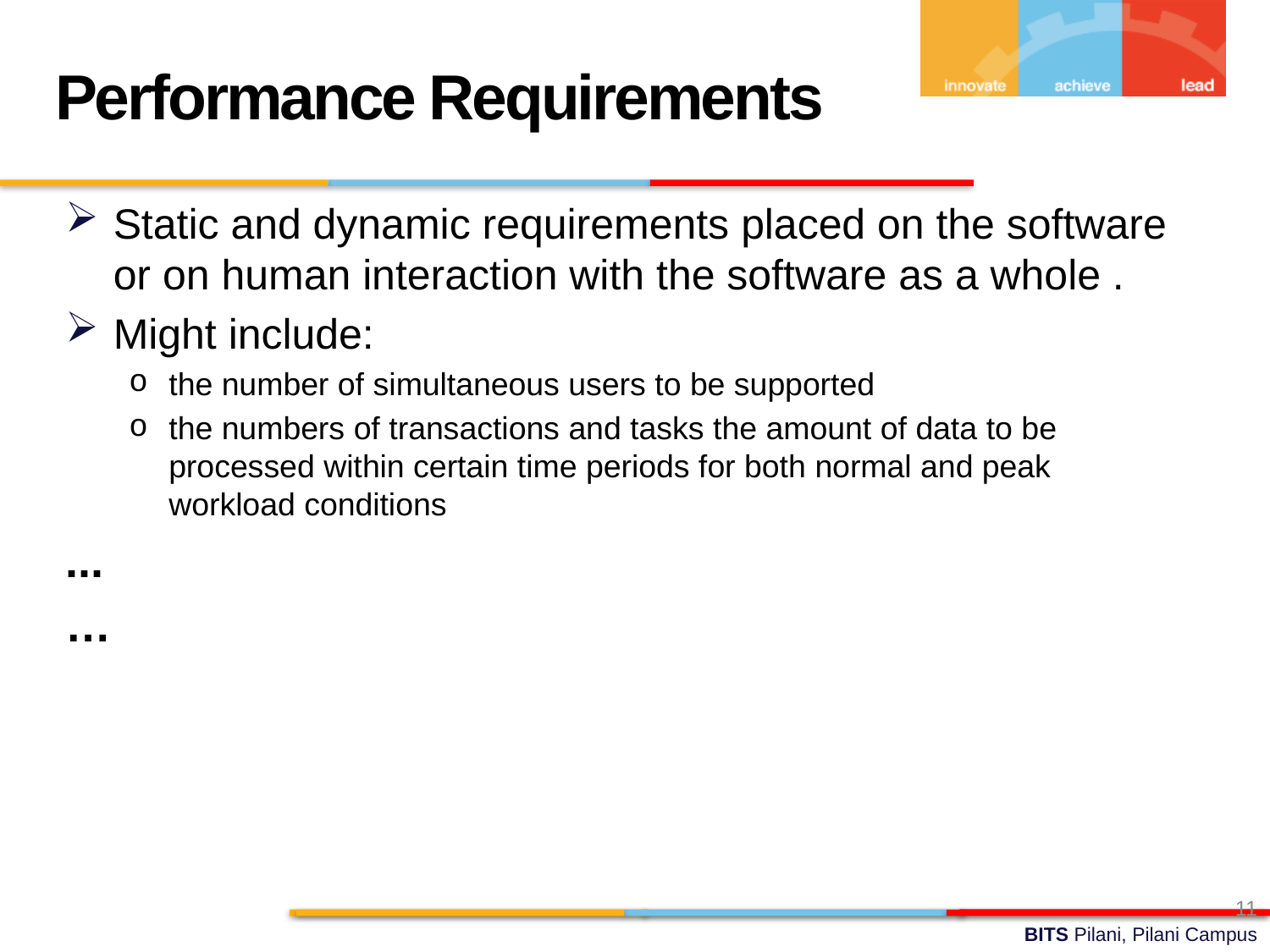

Performance Requirements
Static and dynamic requirements placed on the software or on human interaction with the software as a whole .
Might include:
the number of simultaneous users to be supported
the numbers of transactions and tasks the amount of data to be processed within certain time periods for both normal and peak workload conditions
...
…

11